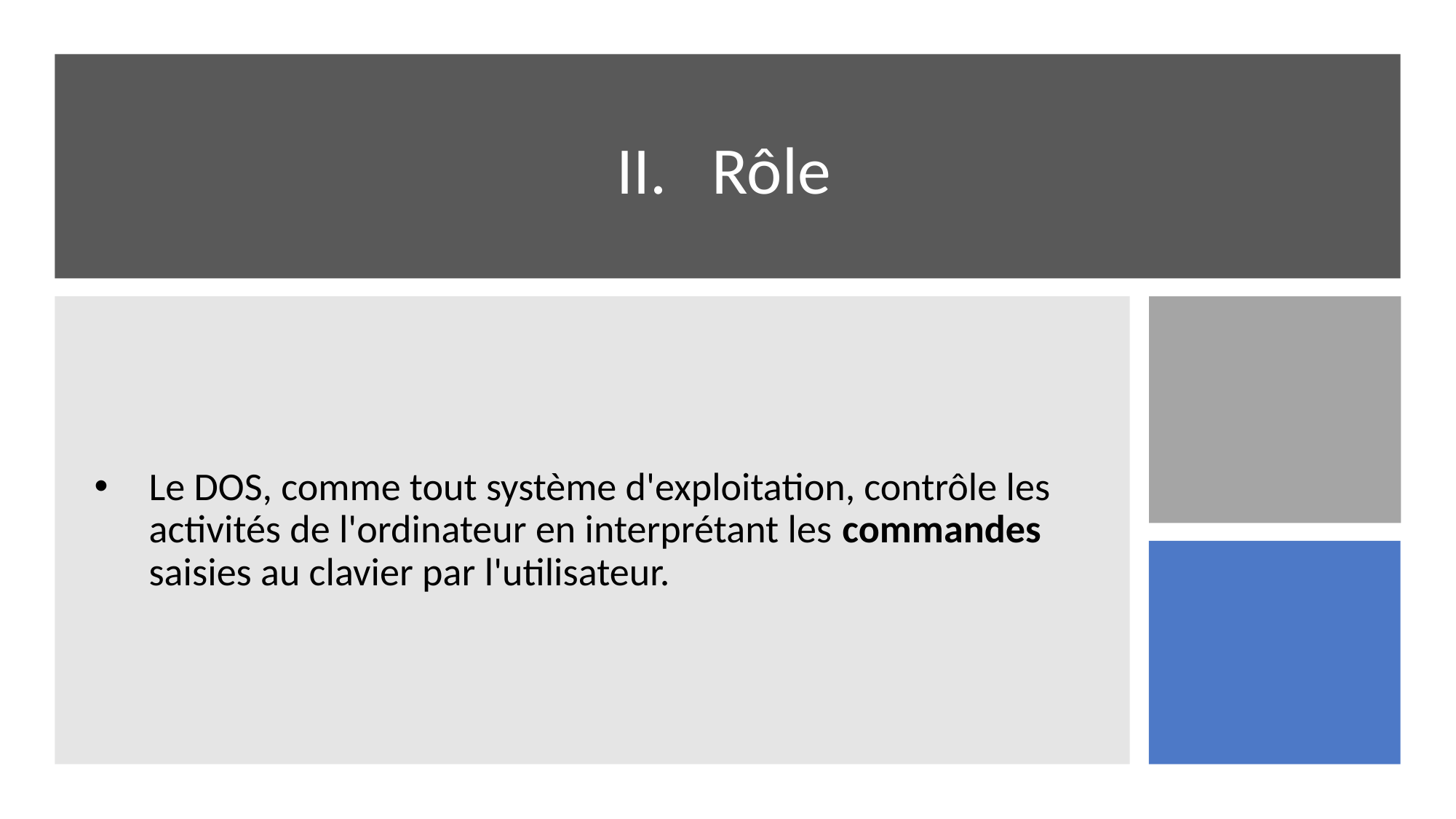

# II.   Rôle

Le DOS, comme tout système d'exploitation, contrôle les activités de l'ordinateur en interprétant les commandes saisies au clavier par l'utilisateur.